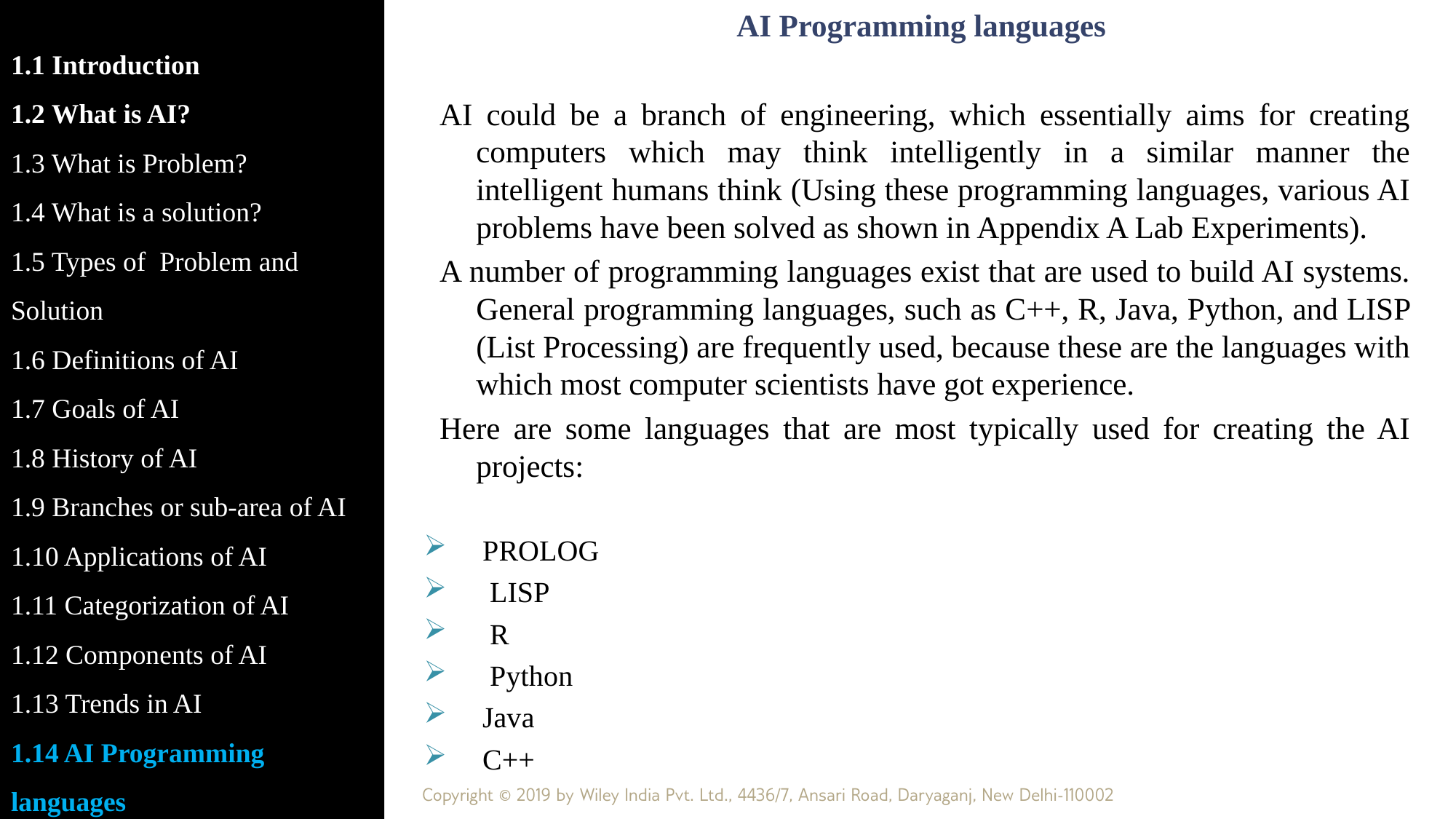

AI Programming languages

AI could be a branch of engineering, which essentially aims for creating computers which may think intelligently in a similar manner the intelligent humans think (Using these programming languages, various AI problems have been solved as shown in Appendix A Lab Experiments).
A number of programming languages exist that are used to build AI systems. General programming languages, such as C++, R, Java, Python, and LISP (List Processing) are frequently used, because these are the languages with which most computer scientists have got experience.
Here are some languages that are most typically used for creating the AI projects:

PROLOG
 LISP
 R
 Python
Java
C++

1.1 Introduction
1.2 What is AI?
1.3 What is Problem?
1.4 What is a solution?
1.5 Types of  Problem and Solution
1.6 Definitions of AI
1.7 Goals of AI
1.8 History of AI
1.9 Branches or sub-area of AI
1.10 Applications of AI
1.11 Categorization of AI
1.12 Components of AI
1.13 Trends in AI
1.14 AI Programming languages

Copyright © 2019 by Wiley India Pvt. Ltd., 4436/7, Ansari Road, Daryaganj, New Delhi-110002